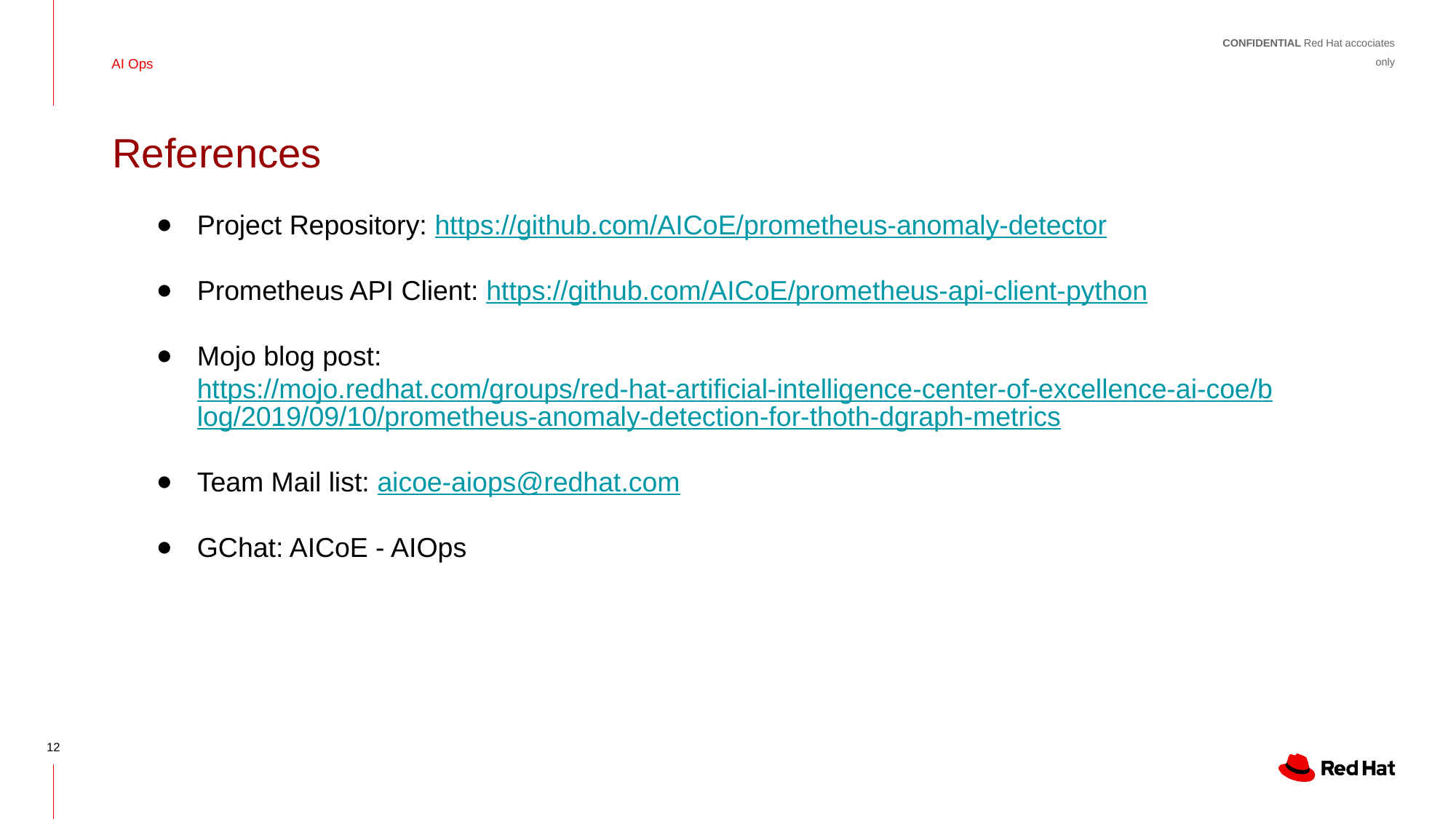

AI Ops
# References
Project Repository: https://github.com/AICoE/prometheus-anomaly-detector

Prometheus API Client: https://github.com/AICoE/prometheus-api-client-python

Mojo blog post: https://mojo.redhat.com/groups/red-hat-artificial-intelligence-center-of-excellence-ai-coe/blog/2019/09/10/prometheus-anomaly-detection-for-thoth-dgraph-metrics

Team Mail list: aicoe-aiops@redhat.com

GChat: AICoE - AIOps

12